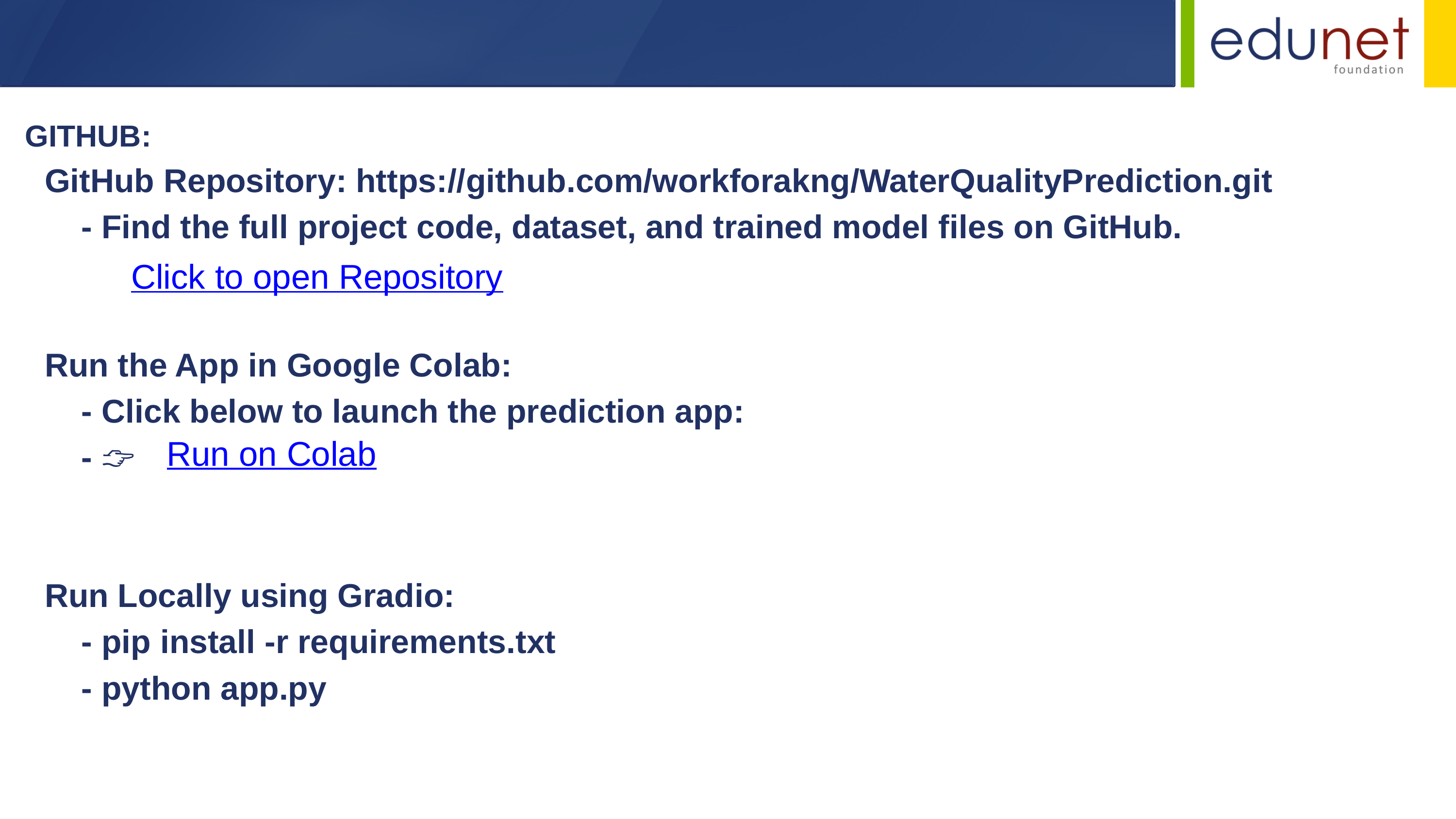

GITHUB:
GitHub Repository: https://github.com/workforakng/WaterQualityPrediction.git
    - Find the full project code, dataset, and trained model files on GitHub.

Run the App in Google Colab:
    - Click below to launch the prediction app:
    - 👉

Run Locally using Gradio:
    - pip install -r requirements.txt
    - python app.py

Click to open Repository
Run on Colab